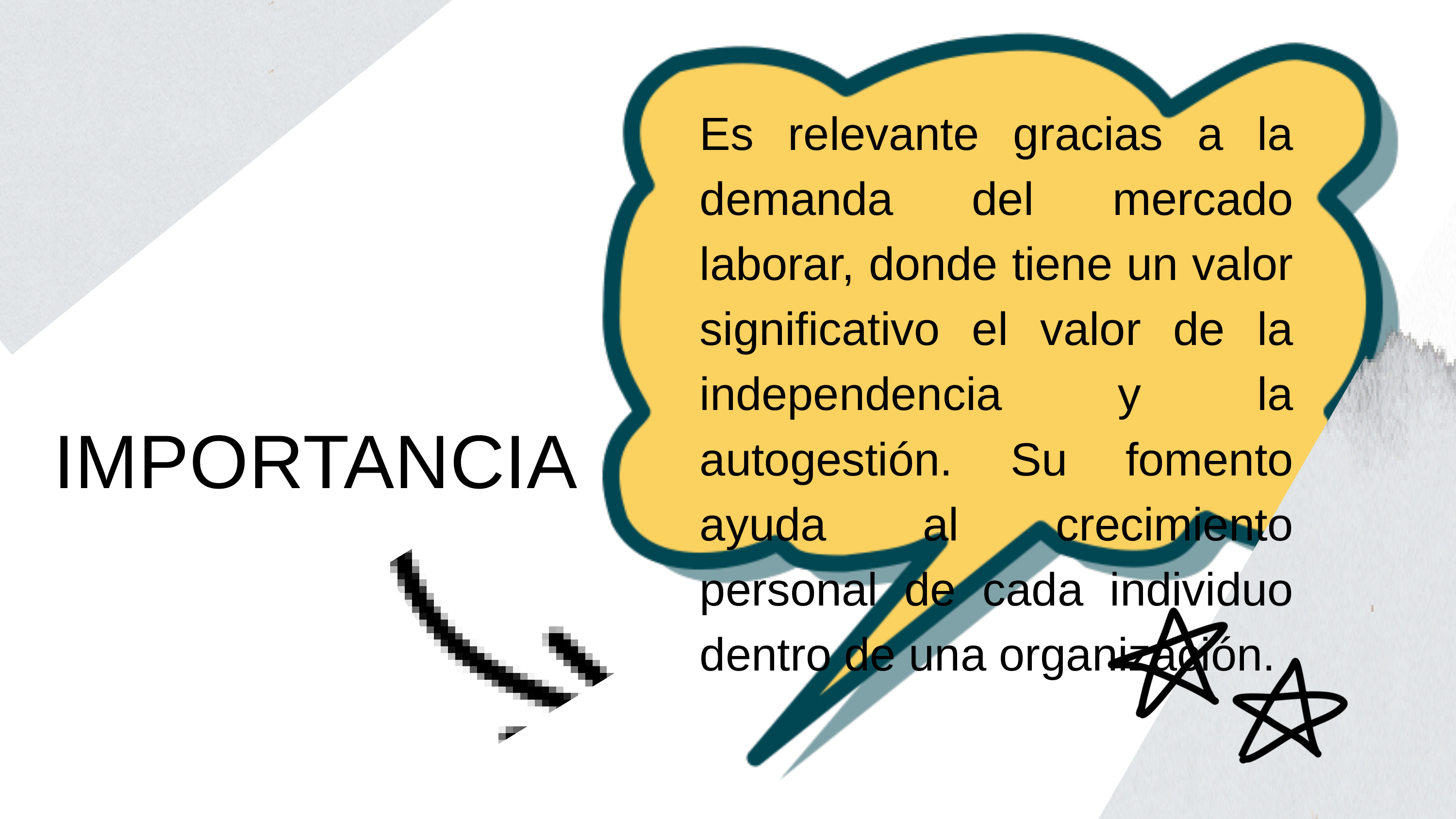

Es relevante gracias a la demanda del mercado laborar, donde tiene un valor significativo el valor de la independencia y la autogestión. Su fomento ayuda al crecimiento personal de cada individuo dentro de una organización.
IMPORTANCIA